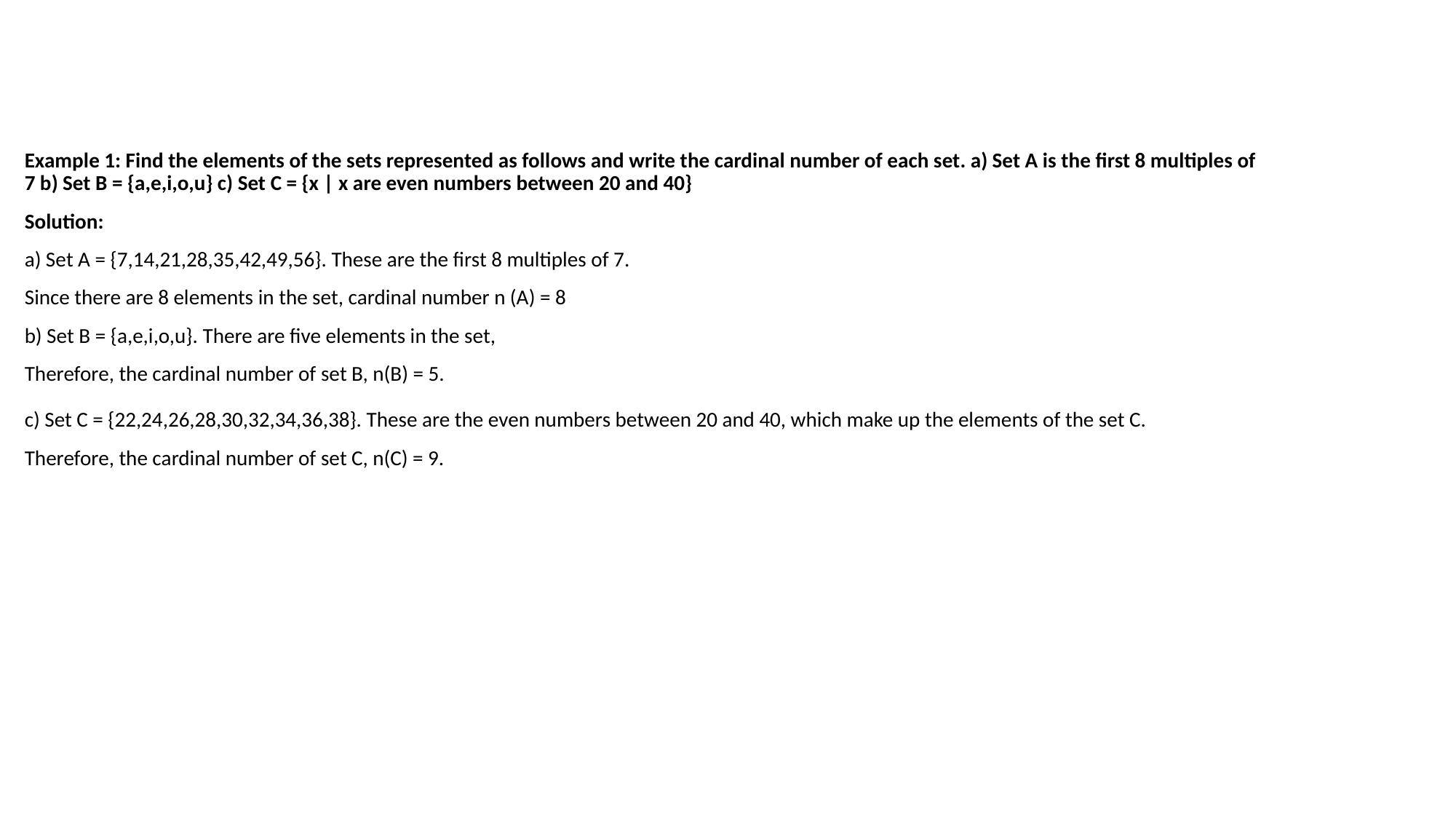

#
Example 1: Find the elements of the sets represented as follows and write the cardinal number of each set. a) Set A is the first 8 multiples of 7 b) Set B = {a,e,i,o,u} c) Set C = {x | x are even numbers between 20 and 40}
Solution:
a) Set A = {7,14,21,28,35,42,49,56}. These are the first 8 multiples of 7.
Since there are 8 elements in the set, cardinal number n (A) = 8
b) Set B = {a,e,i,o,u}. There are five elements in the set,
Therefore, the cardinal number of set B, n(B) = 5.
c) Set C = {22,24,26,28,30,32,34,36,38}. These are the even numbers between 20 and 40, which make up the elements of the set C.
Therefore, the cardinal number of set C, n(C) = 9.